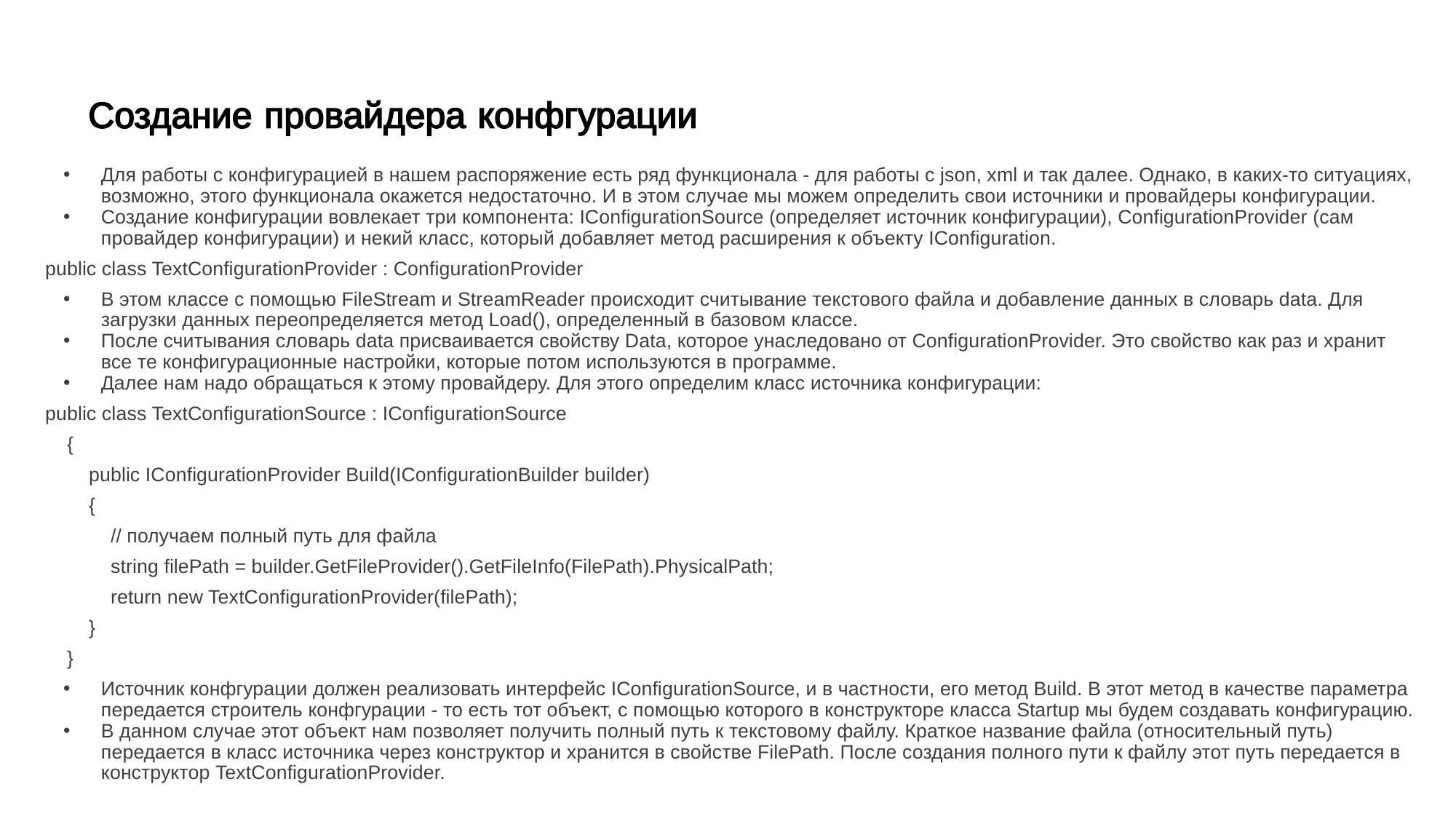

# Создание провайдера конфгурации
Для работы с конфигурацией в нашем распоряжение есть ряд функционала - для работы с json, xml и так далее. Однако, в каких-то ситуациях, возможно, этого функционала окажется недостаточно. И в этом случае мы можем определить свои источники и провайдеры конфигурации.
Создание конфигурации вовлекает три компонента: IConfigurationSource (определяет источник конфигурации), ConfigurationProvider (сам провайдер конфигурации) и некий класс, который добавляет метод расширения к объекту IConfiguration.
public class TextConfigurationProvider : ConfigurationProvider
В этом классе с помощью FileStream и StreamReader происходит считывание текстового файла и добавление данных в словарь data. Для загрузки данных переопределяется метод Load(), определенный в базовом классе.
После считывания словарь data присваивается свойству Data, которое унаследовано от ConfigurationProvider. Это свойство как раз и хранит все те конфигурационные настройки, которые потом используются в программе.
Далее нам надо обращаться к этому провайдеру. Для этого определим класс источника конфигурации:
public class TextConfigurationSource : IConfigurationSource
    {
        public IConfigurationProvider Build(IConfigurationBuilder builder)
        {
            // получаем полный путь для файла
            string filePath = builder.GetFileProvider().GetFileInfo(FilePath).PhysicalPath;
            return new TextConfigurationProvider(filePath);
        }
    }
Источник конфгурации должен реализовать интерфейс IConfigurationSource, и в частности, его метод Build. В этот метод в качестве параметра передается строитель конфгурации - то есть тот объект, с помощью которого в конструкторе класса Startup мы будем создавать конфигурацию.
В данном случае этот объект нам позволяет получить полный путь к текстовому файлу. Краткое название файла (относительный путь) передается в класс источника через конструктор и хранится в свойстве FilePath. После создания полного пути к файлу этот путь передается в конструктор TextConfigurationProvider.